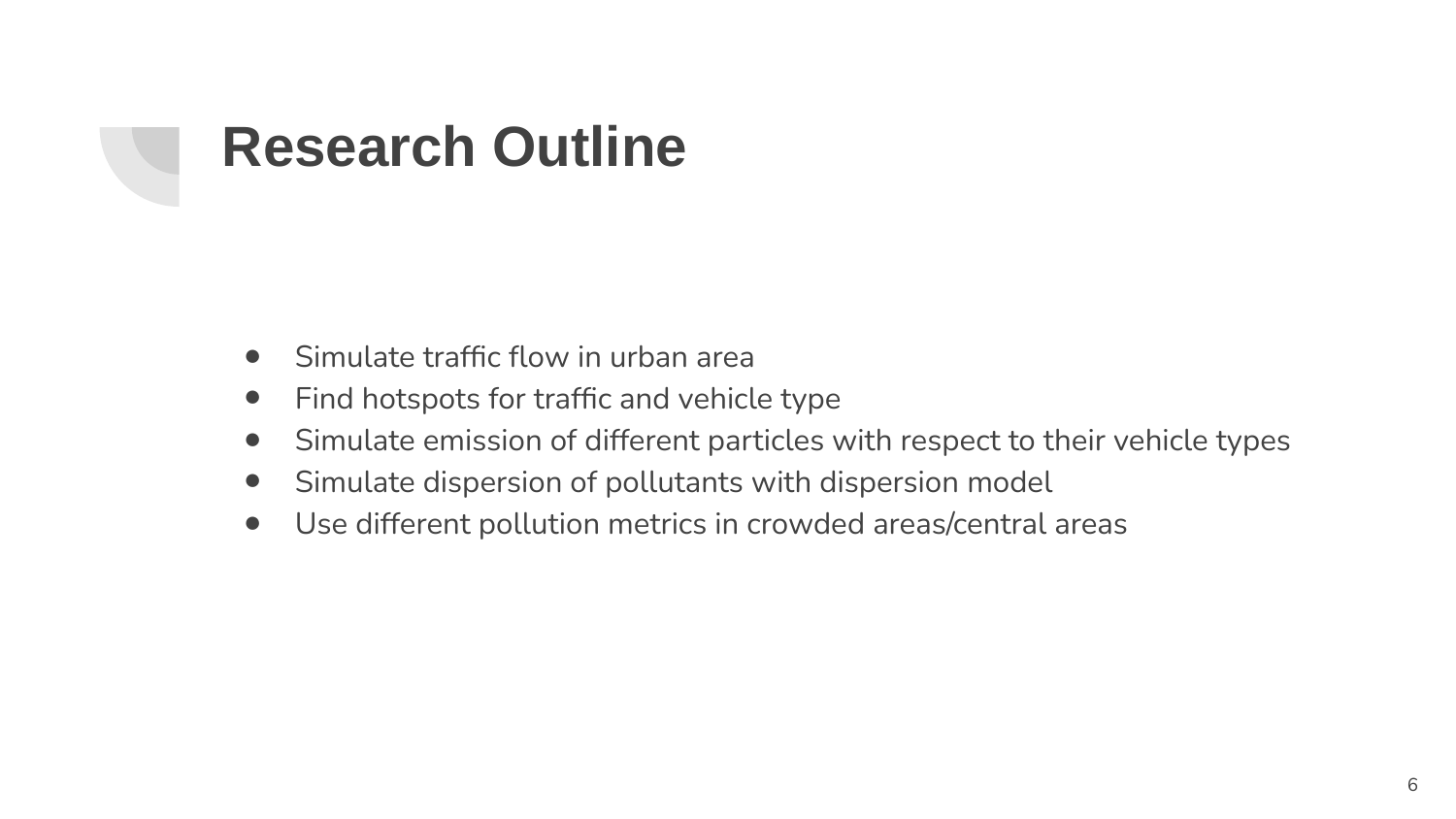

# Research Outline
Simulate traffic flow in urban area
Find hotspots for traffic and vehicle type
Simulate emission of different particles with respect to their vehicle types
Simulate dispersion of pollutants with dispersion model
Use different pollution metrics in crowded areas/central areas

6